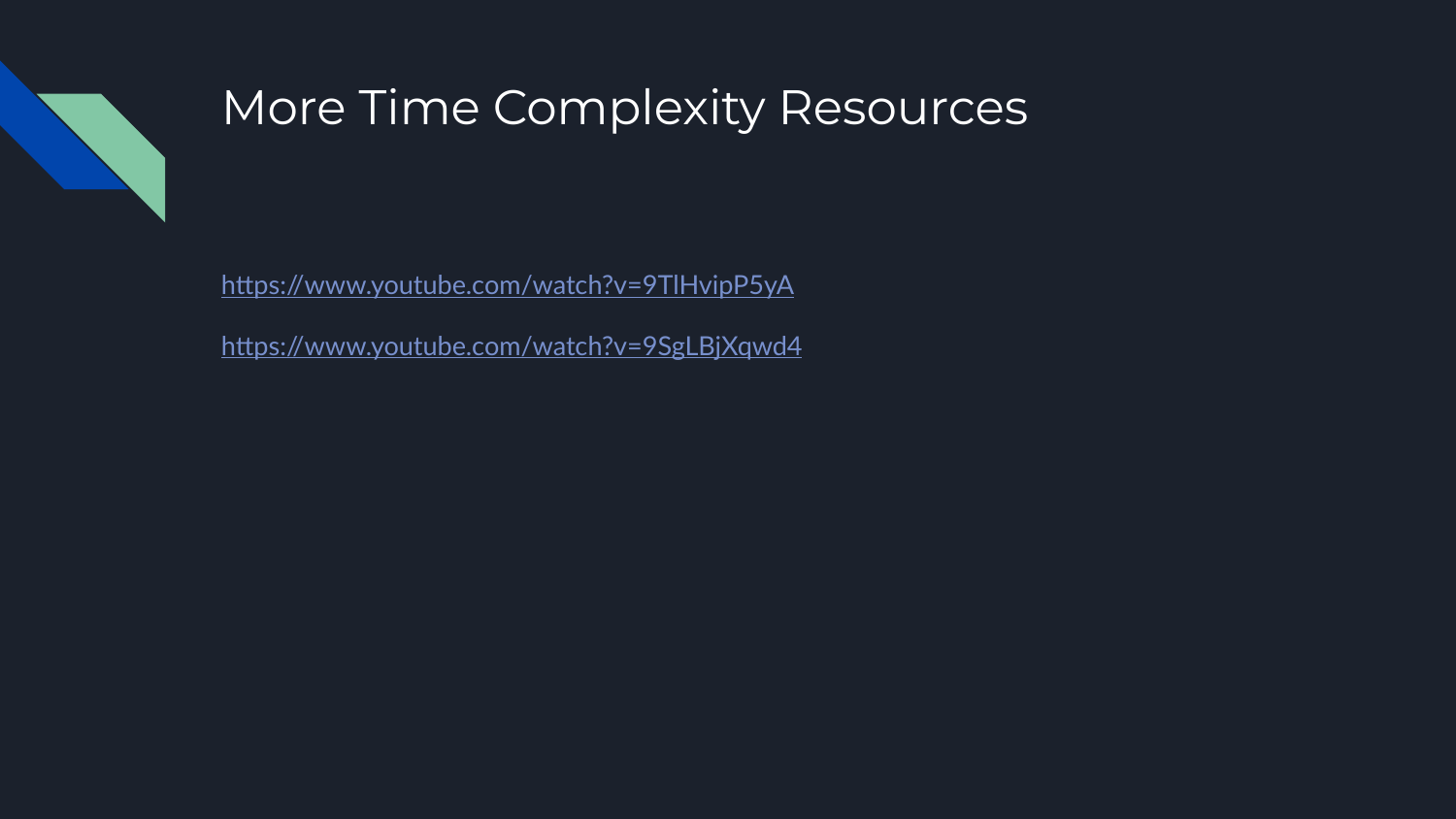

# More Time Complexity Resources
https://www.youtube.com/watch?v=9TlHvipP5yA
https://www.youtube.com/watch?v=9SgLBjXqwd4